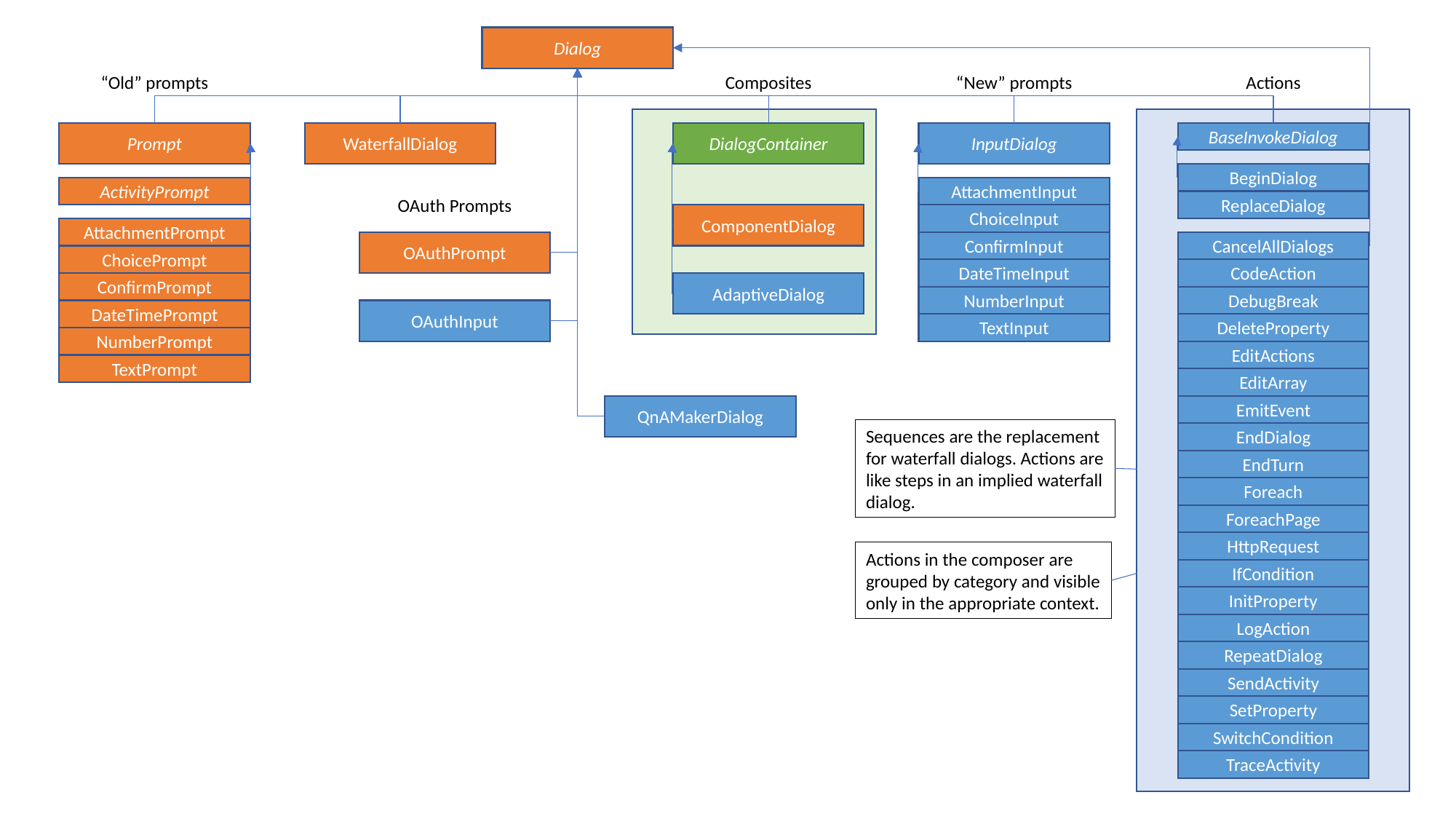

Dialog
“Old” prompts
Composites
“New” prompts
Actions

Prompt
WaterfallDialog
DialogContainer
InputDialog
BaseInvokeDialog
BeginDialog
ReplaceDialog
ActivityPrompt
AttachmentInput
ChoiceInput
ConfirmInput
DateTimeInput
NumberInput
TextInput
OAuth Prompts
ComponentDialog
AttachmentPrompt
ChoicePrompt
ConfirmPrompt
DateTimePrompt
NumberPrompt
TextPrompt
OAuthPrompt
CancelAllDialogs
CodeAction
DebugBreak
DeleteProperty
EditActions
EditArray
EmitEvent
EndDialog
EndTurn
Foreach
ForeachPage
HttpRequest
IfCondition
InitProperty
LogAction
RepeatDialog
SendActivity
SetProperty
SwitchCondition
TraceActivity
AdaptiveDialog
OAuthInput
QnAMakerDialog
Sequences are the replacement
for waterfall dialogs. Actions are
like steps in an implied waterfall
dialog.
Actions in the composer are
grouped by category and visible
only in the appropriate context.